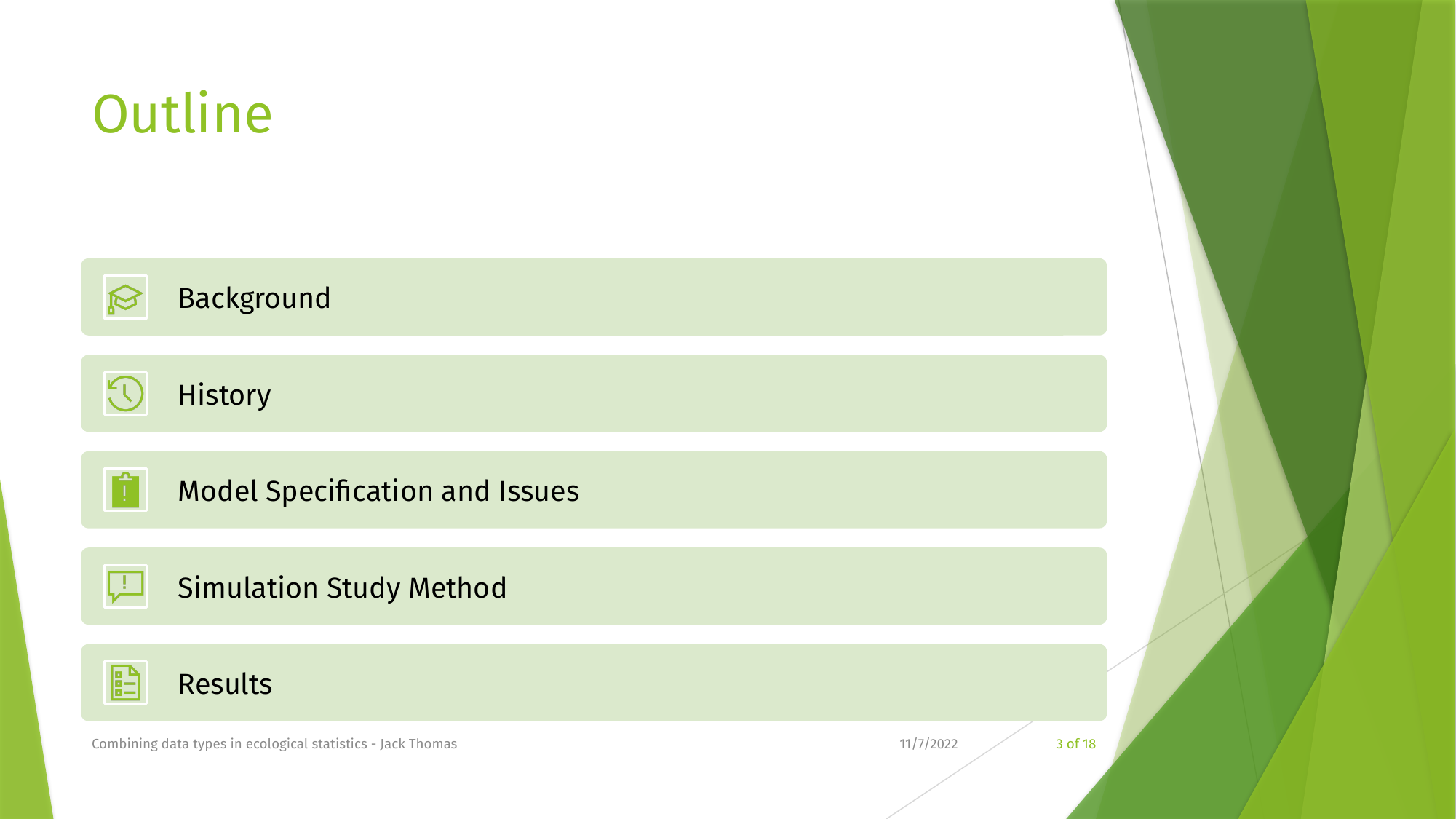

# Outline
Background
History
Model Specification and Issues
Simulation Study Method
Results
Combining data types in ecological statistics - Jack Thomas
11/7/2022
3 of 18